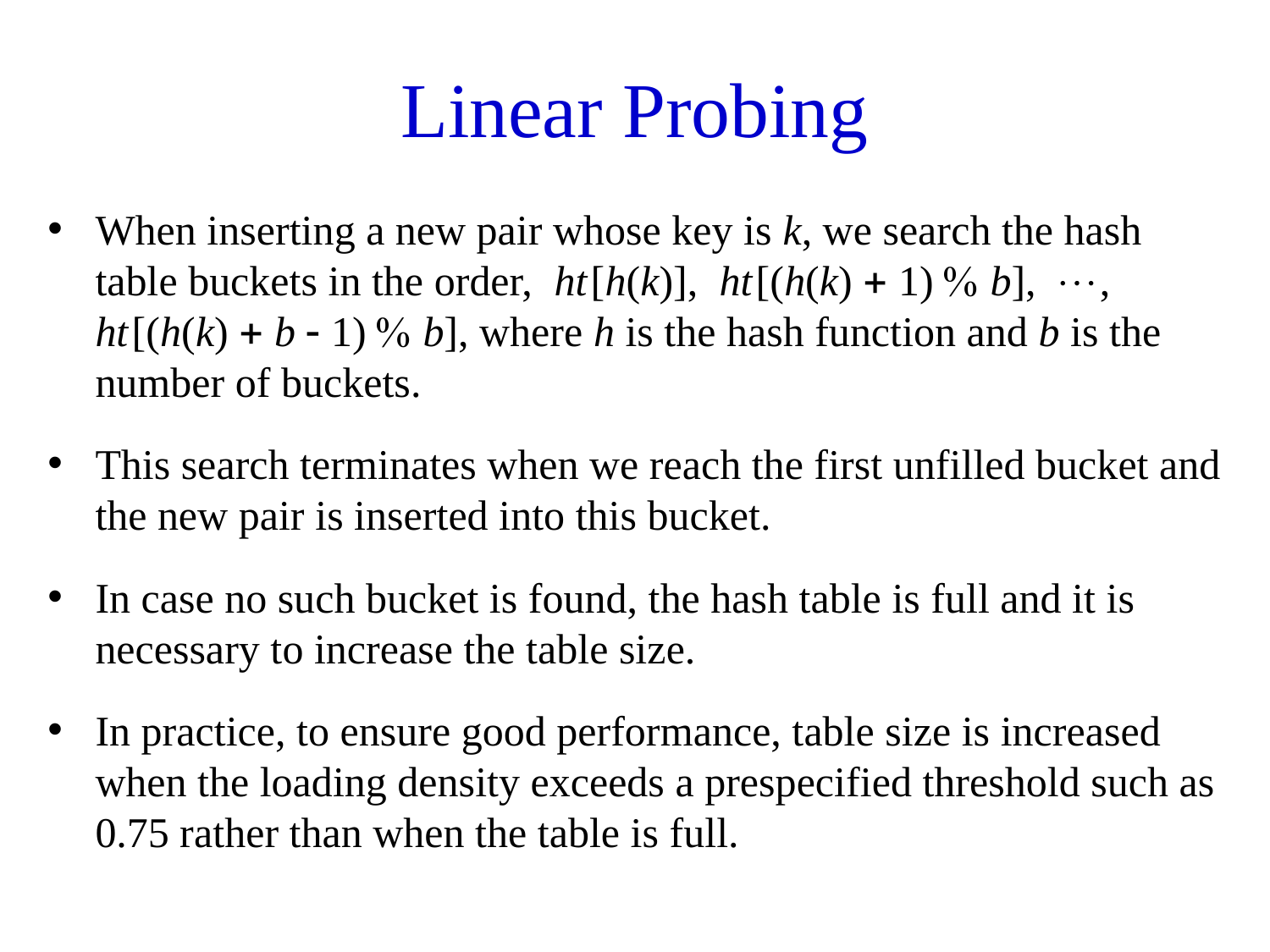

# Linear Probing
When inserting a new pair whose key is k, we search the hash table buckets in the order,  ht[h(k)],  ht[(h(k) + 1) % b],  …,   ht[(h(k) + b − 1) % b], where h is the hash function and b is the number of buckets.
This search terminates when we reach the first unfilled bucket and the new pair is inserted into this bucket.
In case no such bucket is found, the hash table is full and it is necessary to increase the table size.
In practice, to ensure good performance, table size is increased when the loading density exceeds a prespecified threshold such as 0.75 rather than when the table is full.